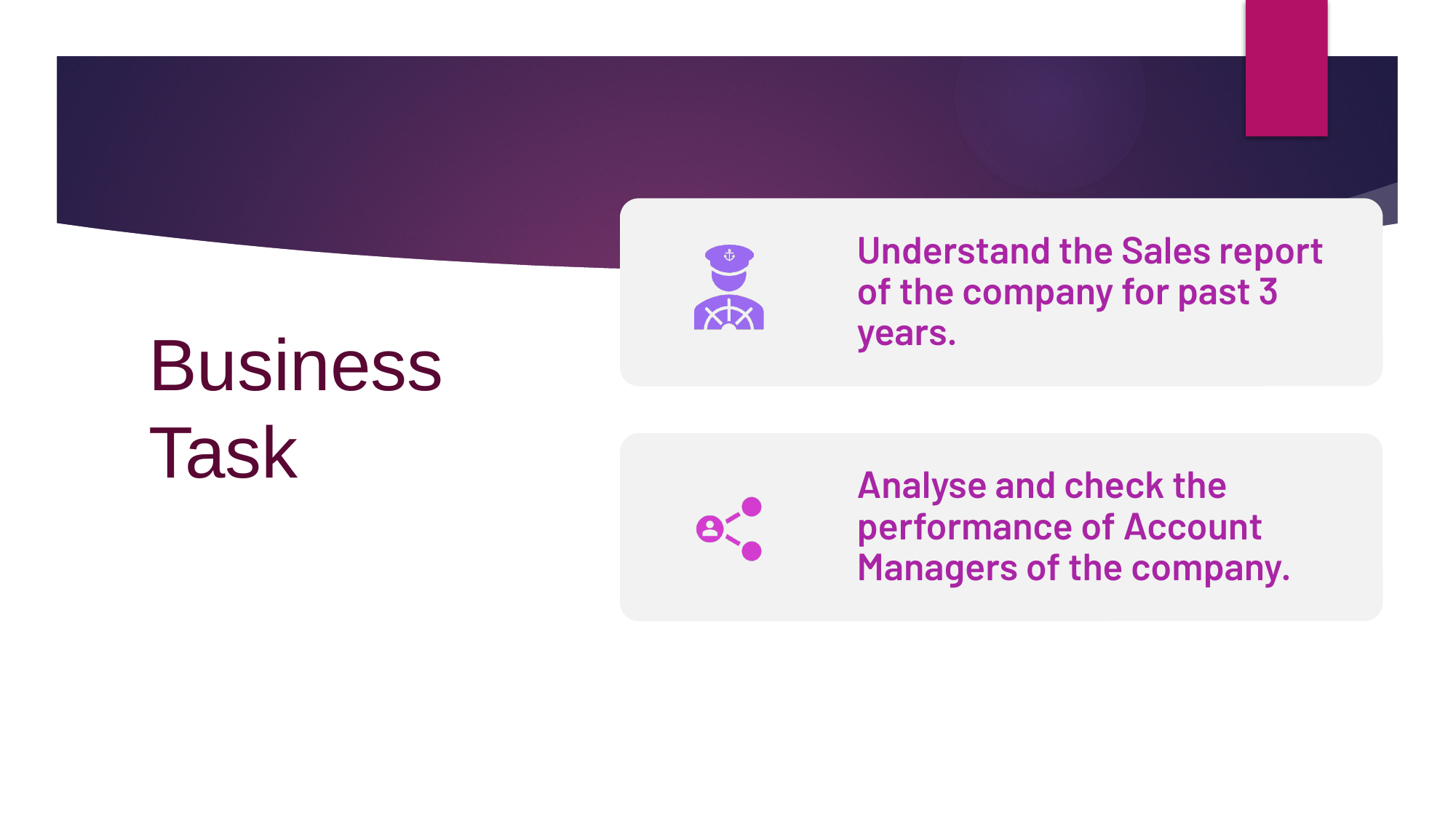

Understand the Sales report of the company for past 3 years.
Analyse and check the performance of Account Managers of the company.
# Business Task